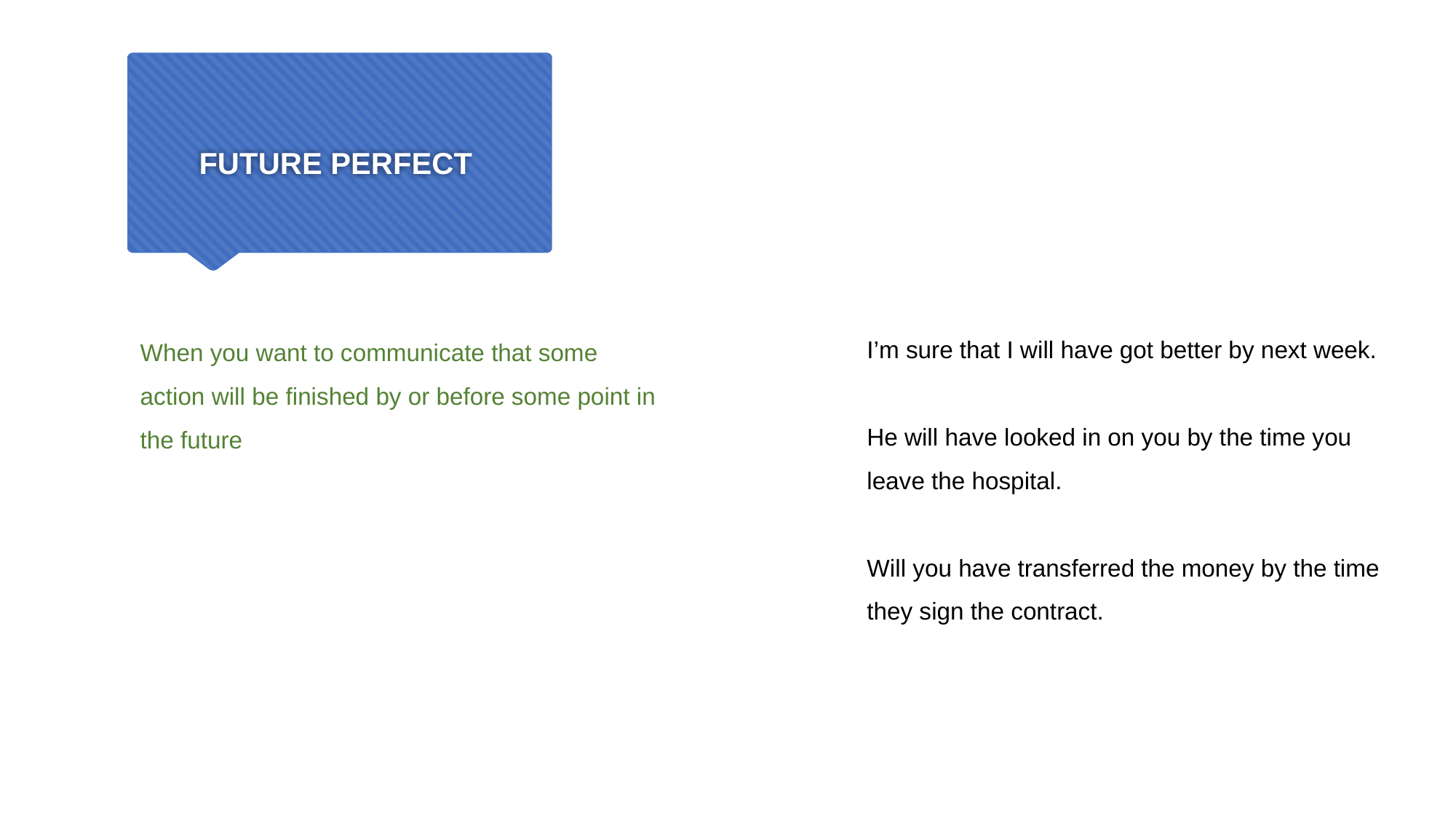

# FUTURE PERFECT
I’m sure that I will have got better by next week.

He will have looked in on you by the time you leave the hospital.

Will you have transferred the money by the time they sign the contract.
When you want to communicate that some action will be finished by or before some point in the future